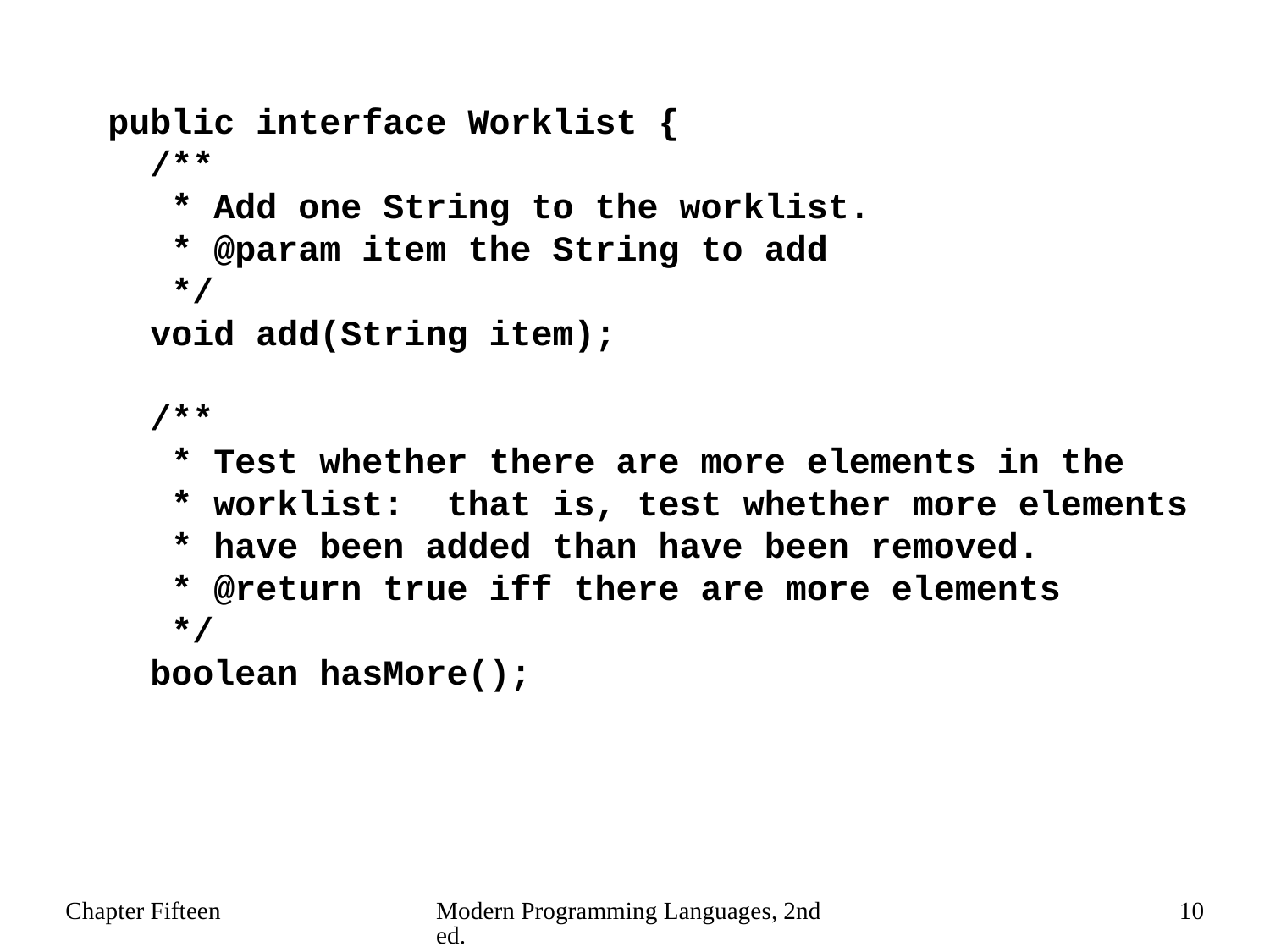

public interface Worklist {
  /**
   * Add one String to the worklist.
   * @param item the String to add
   */
  void add(String item);
  /**
   * Test whether there are more elements in the
   * worklist:  that is, test whether more elements
   * have been added than have been removed.
   * @return true iff there are more elements
   */
  boolean hasMore();
Chapter Fifteen
Modern Programming Languages, 2nd ed.
10